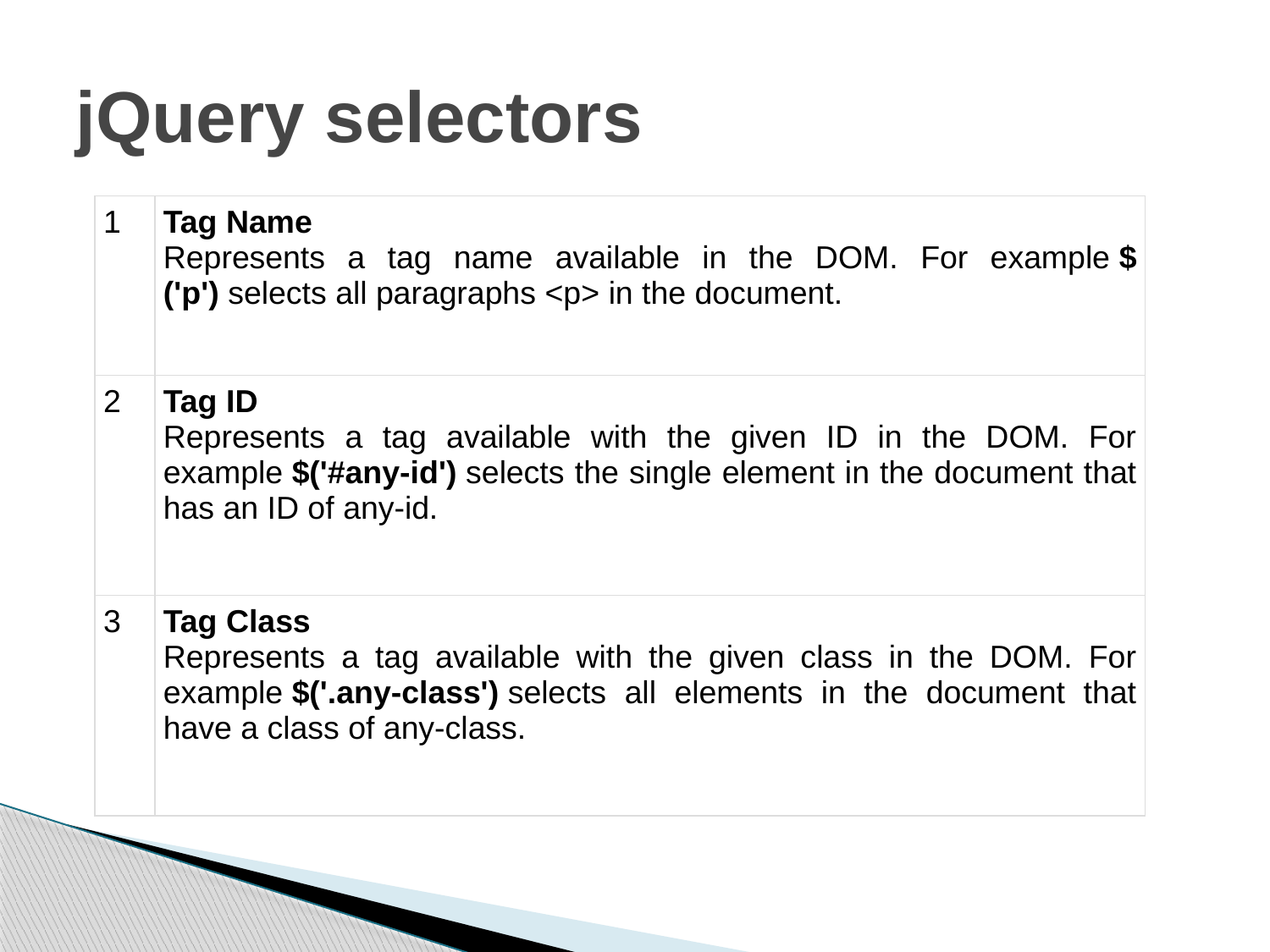

# jQuery selectors
| 1 | Tag Name Represents a tag name available in the DOM. For example $('p') selects all paragraphs <p> in the document. |
| --- | --- |
| 2 | Tag ID Represents a tag available with the given ID in the DOM. For example $('#any-id') selects the single element in the document that has an ID of any-id. |
| 3 | Tag Class Represents a tag available with the given class in the DOM. For example $('.any-class') selects all elements in the document that have a class of any-class. |